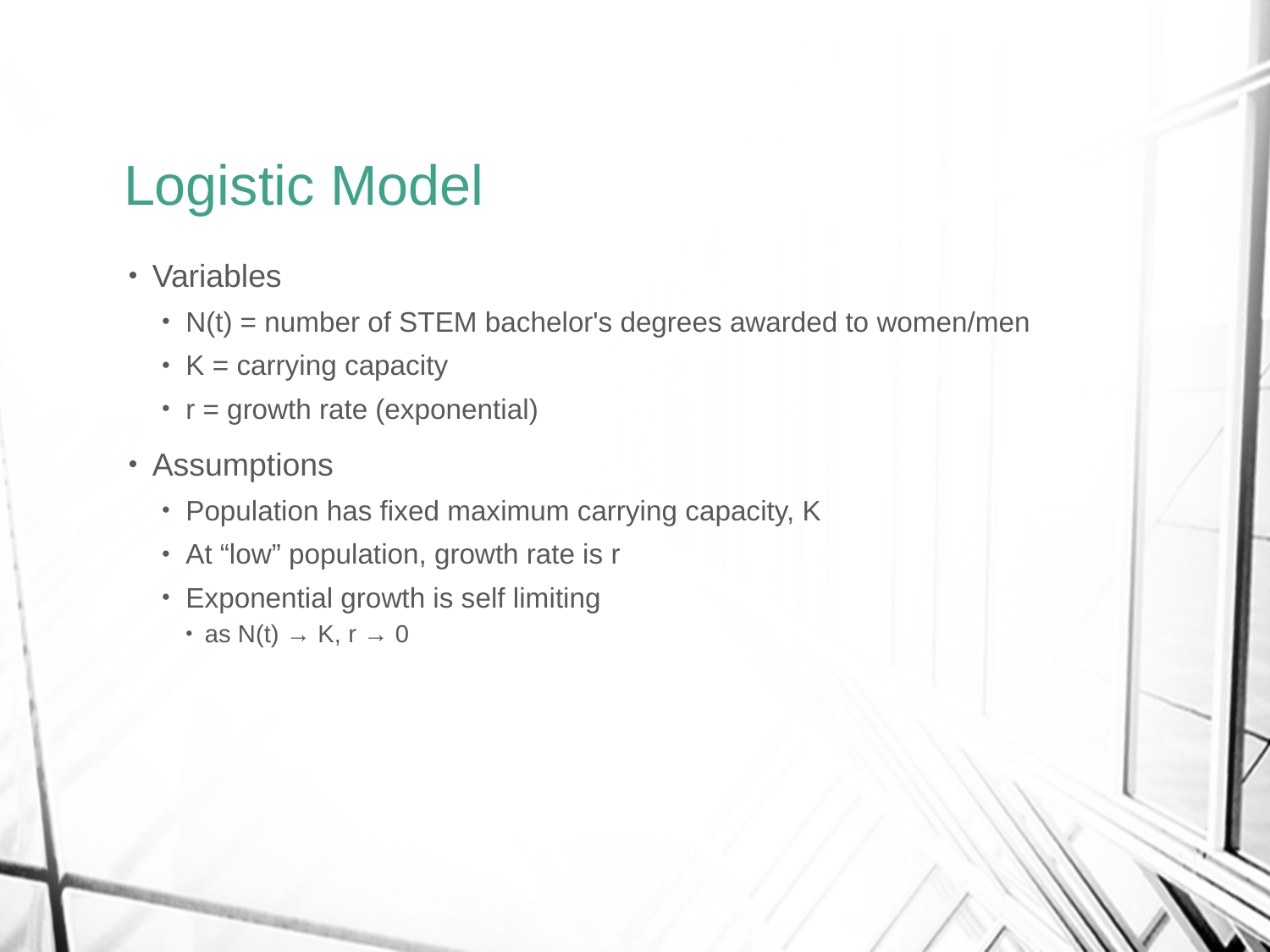

# Logistic Model
Variables
N(t) = number of STEM bachelor's degrees awarded to women/men
K = carrying capacity
r = growth rate (exponential)
Assumptions
Population has fixed maximum carrying capacity, K
At “low” population, growth rate is r
Exponential growth is self limiting
as N(t) → K, r → 0